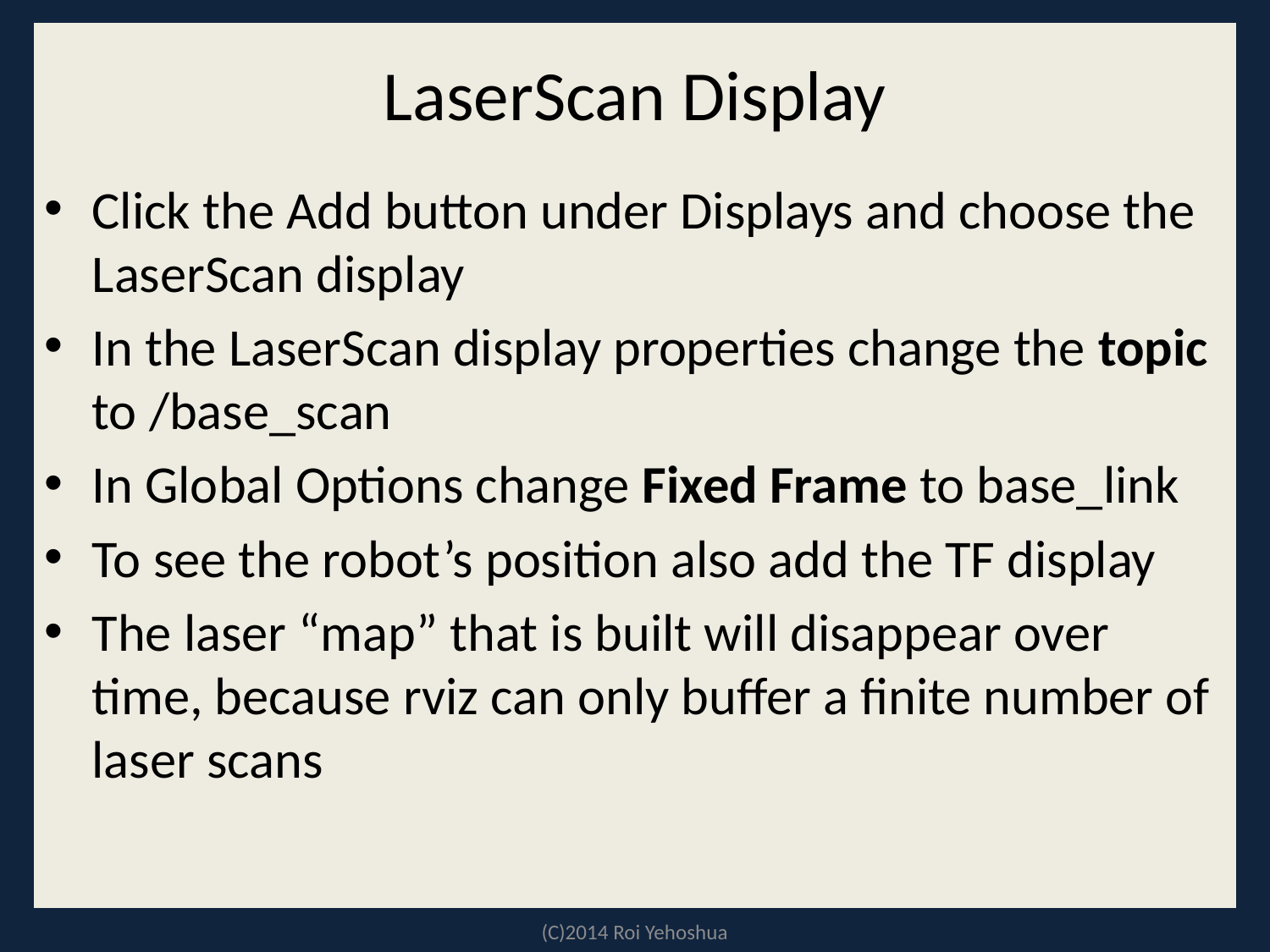

# LaserScan Display
Click the Add button under Displays and choose the LaserScan display
In the LaserScan display properties change the topic to /base_scan
In Global Options change Fixed Frame to base_link
To see the robot’s position also add the TF display
The laser “map” that is built will disappear over time, because rviz can only buffer a finite number of laser scans

(C)2014 Roi Yehoshua